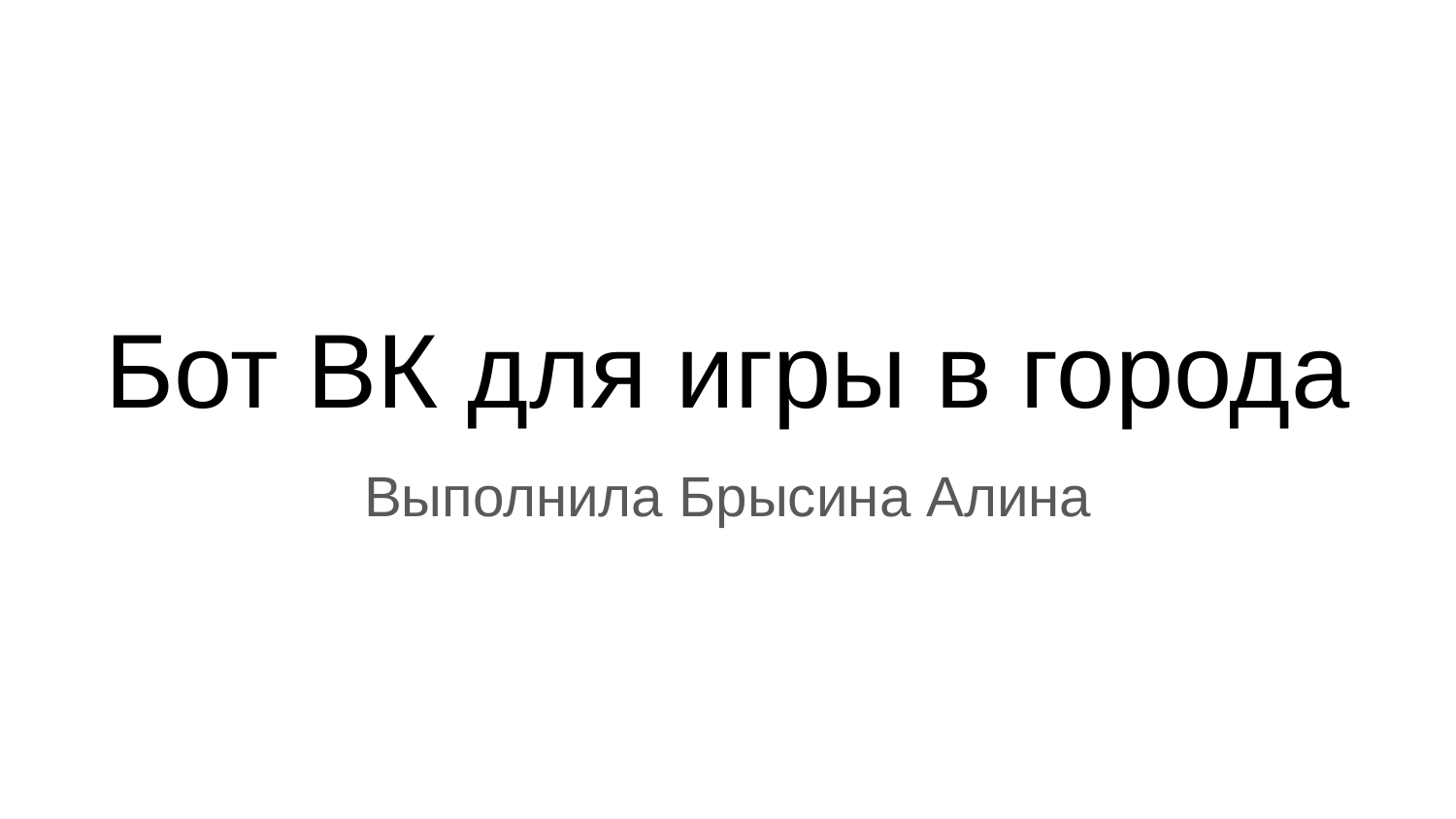

# Бот ВК для игры в города
Выполнила Брысина Алина